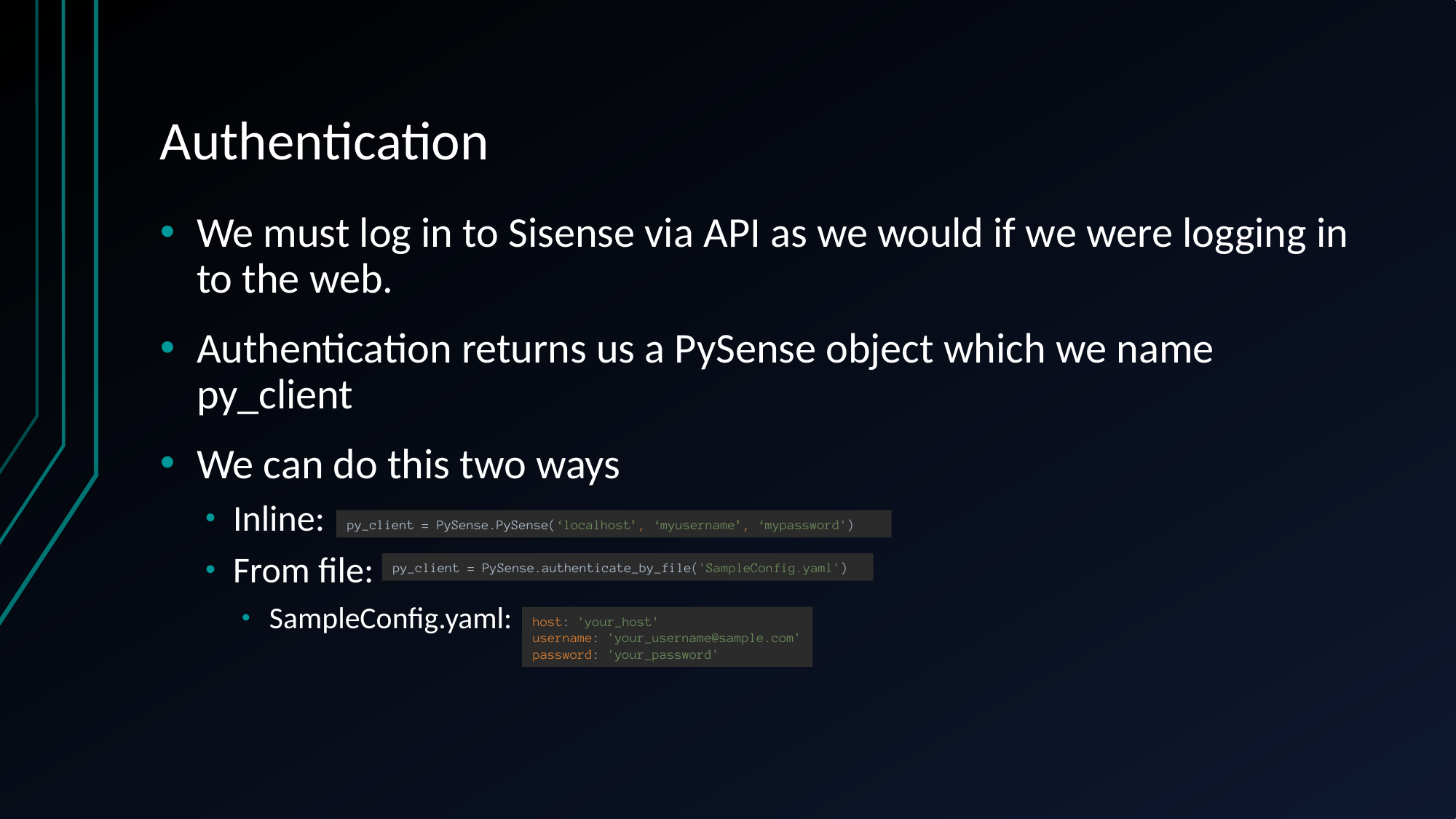

# Authentication
We must log in to Sisense via API as we would if we were logging in to the web.
Authentication returns us a PySense object which we name py_client
We can do this two ways
Inline:
From file:
SampleConfig.yaml:
py_client = PySense.PySense(‘localhost’, ‘myusername’, ‘mypassword')
py_client = PySense.authenticate_by_file('SampleConfig.yaml')
host: 'your_host'
username: 'your_username@sample.com'
password: 'your_password'